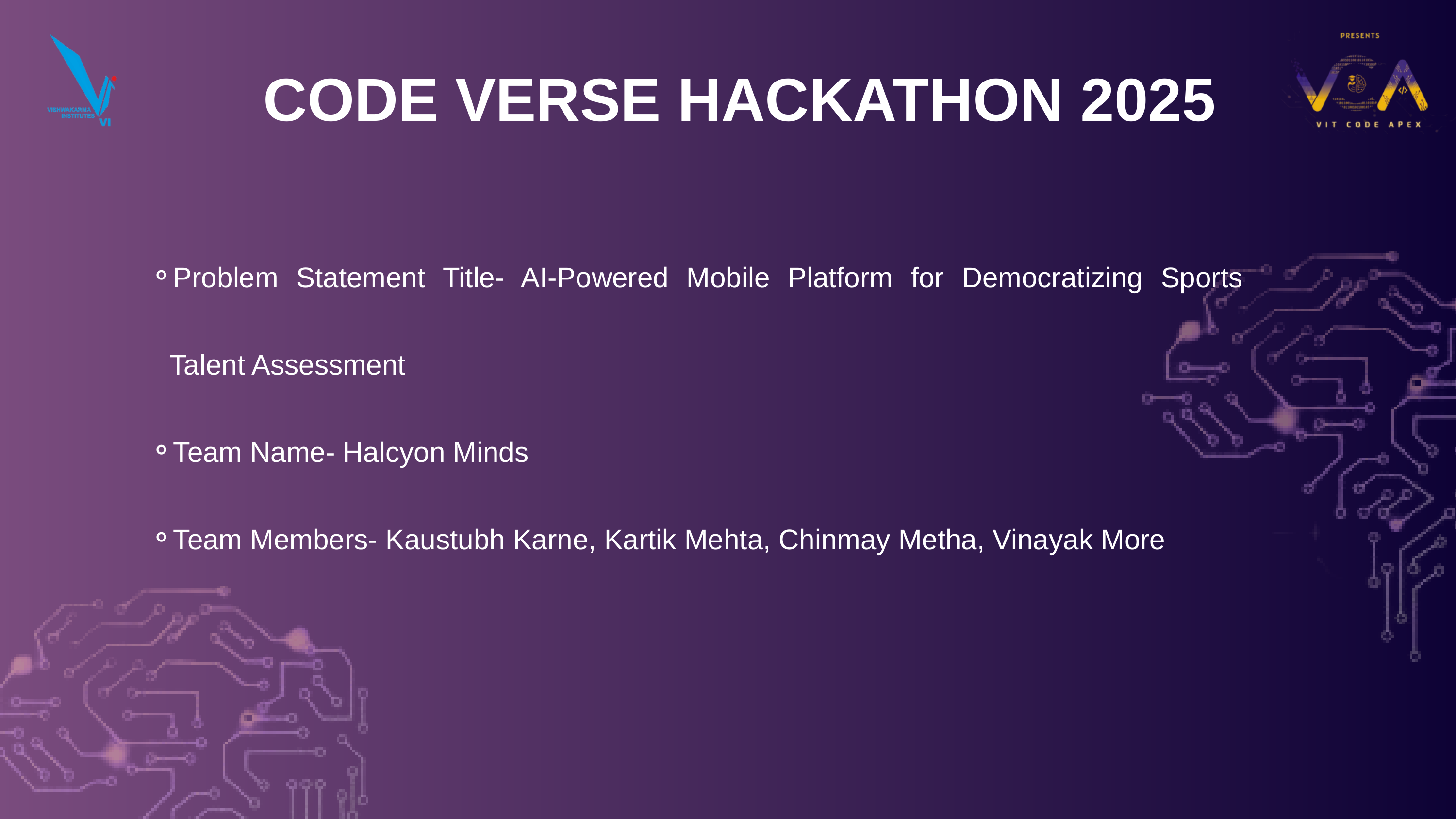

CODE VERSE HACKATHON 2025

Problem Statement Title- AI-Powered Mobile Platform for Democratizing Sports Talent Assessment
Team Name- Halcyon Minds
Team Members- Kaustubh Karne, Kartik Mehta, Chinmay Metha, Vinayak More